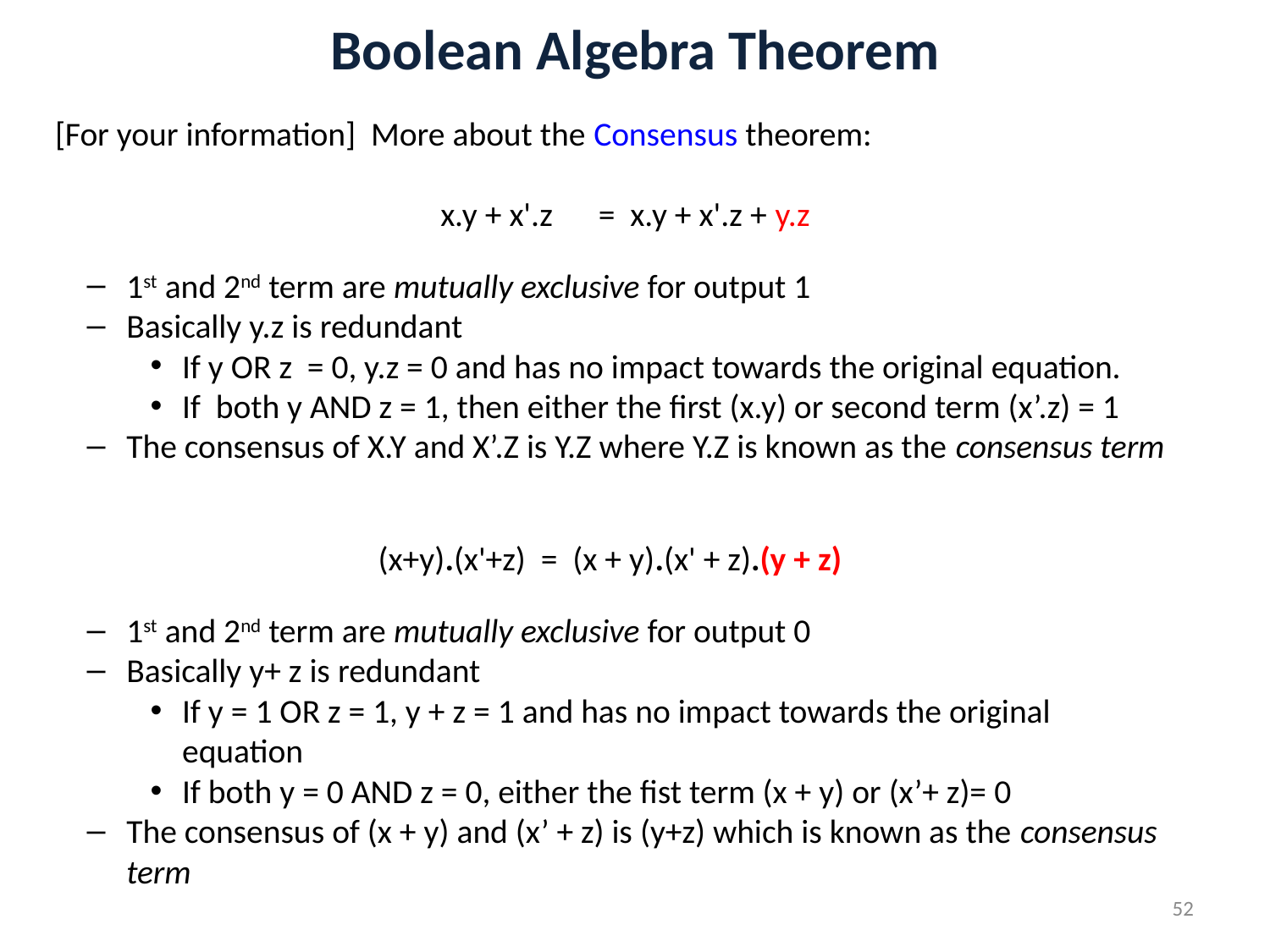

# Boolean Algebra Theorem
[For your information]  More about the Consensus theorem:

   x.y + x'.z      =  x.y + x'.z + y.z
1st and 2nd term are mutually exclusive for output 1
Basically y.z is redundant
If y OR z  = 0, y.z = 0 and has no impact towards the original equation.
If  both y AND z = 1, then either the first (x.y) or second term (x’.z) = 1
The consensus of X.Y and X’.Z is Y.Z where Y.Z is known as the consensus term

(x+y).(x'+z)  =  (x + y).(x' + z).(y + z)
1st and 2nd term are mutually exclusive for output 0
Basically y+ z is redundant
If y = 1 OR z = 1, y + z = 1 and has no impact towards the original equation
If both y = 0 AND z = 0, either the fist term (x + y) or (x’+ z)= 0
The consensus of (x + y) and (x’ + z) is (y+z) which is known as the consensus term

52